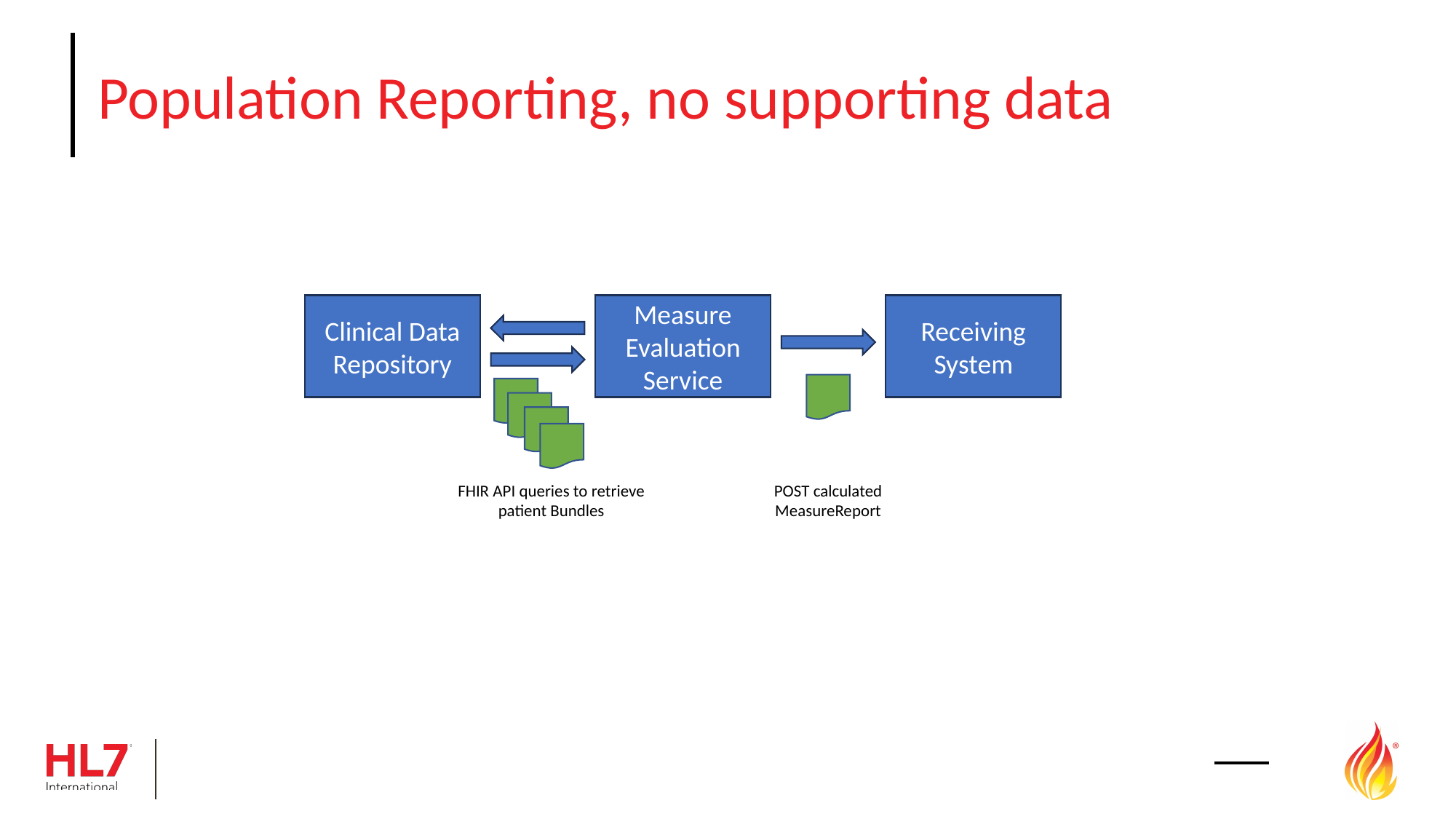

# Population Reporting, no supporting data
Clinical Data Repository
Measure Evaluation Service
Receiving System

FHIR API queries to retrieve patient Bundles
POST calculated MeasureReport